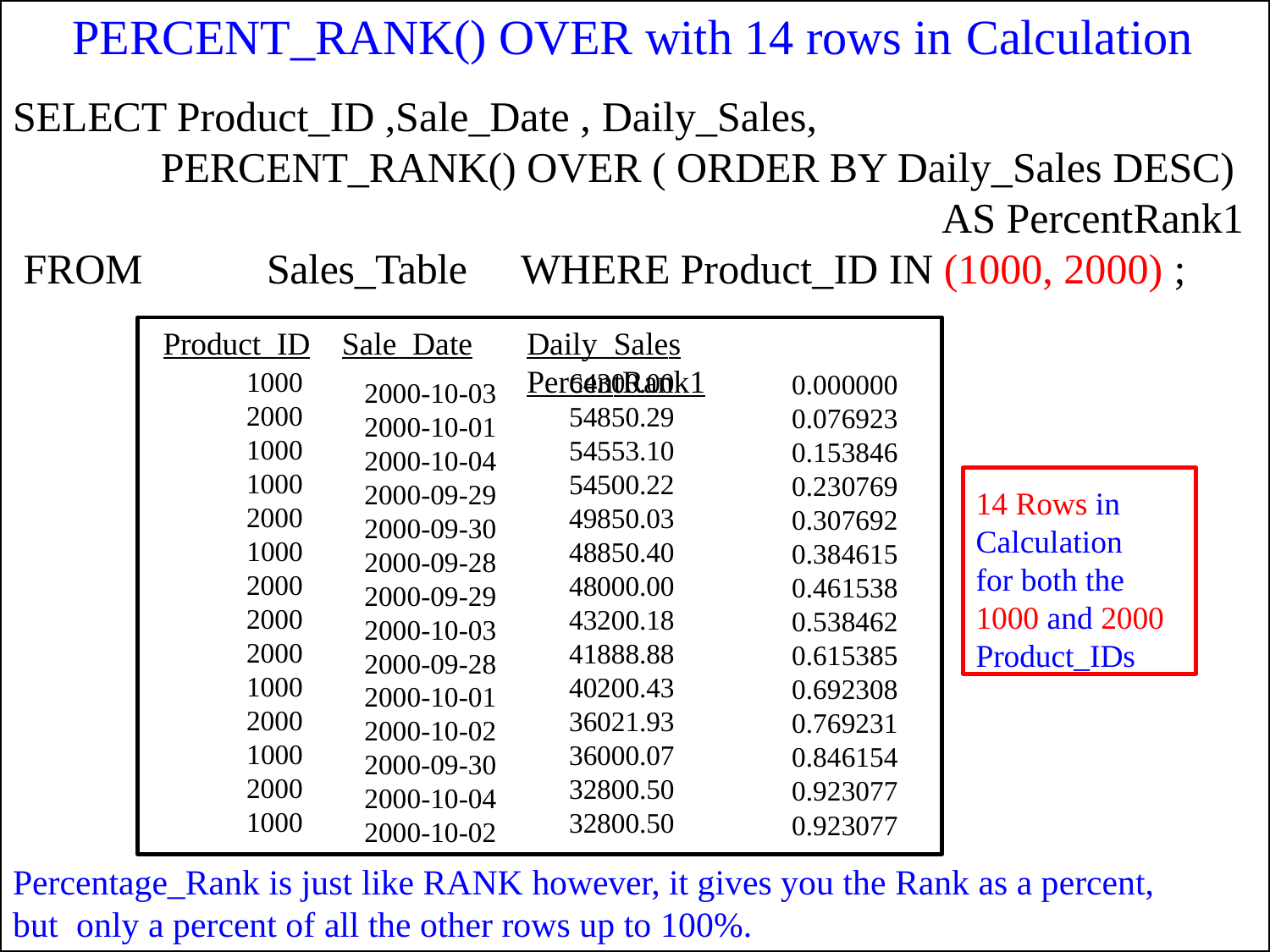

# PERCENT_RANK() OVER with 14 rows in Calculation
SELECT Product_ID ,Sale_Date , Daily_Sales,
PERCENT_RANK() OVER ( ORDER BY Daily_Sales DESC)
AS PercentRank1  FROM	Sales_Table	WHERE Product_ID IN (1000, 2000) ;
Sale_Date
2000-10-03
2000-10-01
2000-10-04
2000-09-29
2000-09-30
2000-09-28
2000-09-29
2000-10-03
2000-09-28
2000-10-01
2000-10-02
2000-09-30
2000-10-04
2000-10-02

Product_ID
1000
2000
1000
1000
2000
1000
2000
2000
2000
1000
2000
1000
2000
1000
Daily_Sales	PercentRank1
| 64300.00 | 0.000000 |
| --- | --- |
| 54850.29 | 0.076923 |
| 54553.10 | 0.153846 |
| 54500.22 | 0.230769 |
| 49850.03 | 0.307692 |
| 48850.40 | 0.384615 |
| 48000.00 | 0.461538 |
| 43200.18 | 0.538462 |
| 41888.88 | 0.615385 |
| 40200.43 | 0.692308 |
| 36021.93 | 0.769231 |
| 36000.07 | 0.846154 |
| 32800.50 | 0.923077 |
| 32800.50 | 0.923077 |
14 Rows in  Calculation  for both the  1000 and 2000
Product_IDs
Percentage_Rank is just like RANK however, it gives you the Rank as a percent, but  only a percent of all the other rows up to 100%.